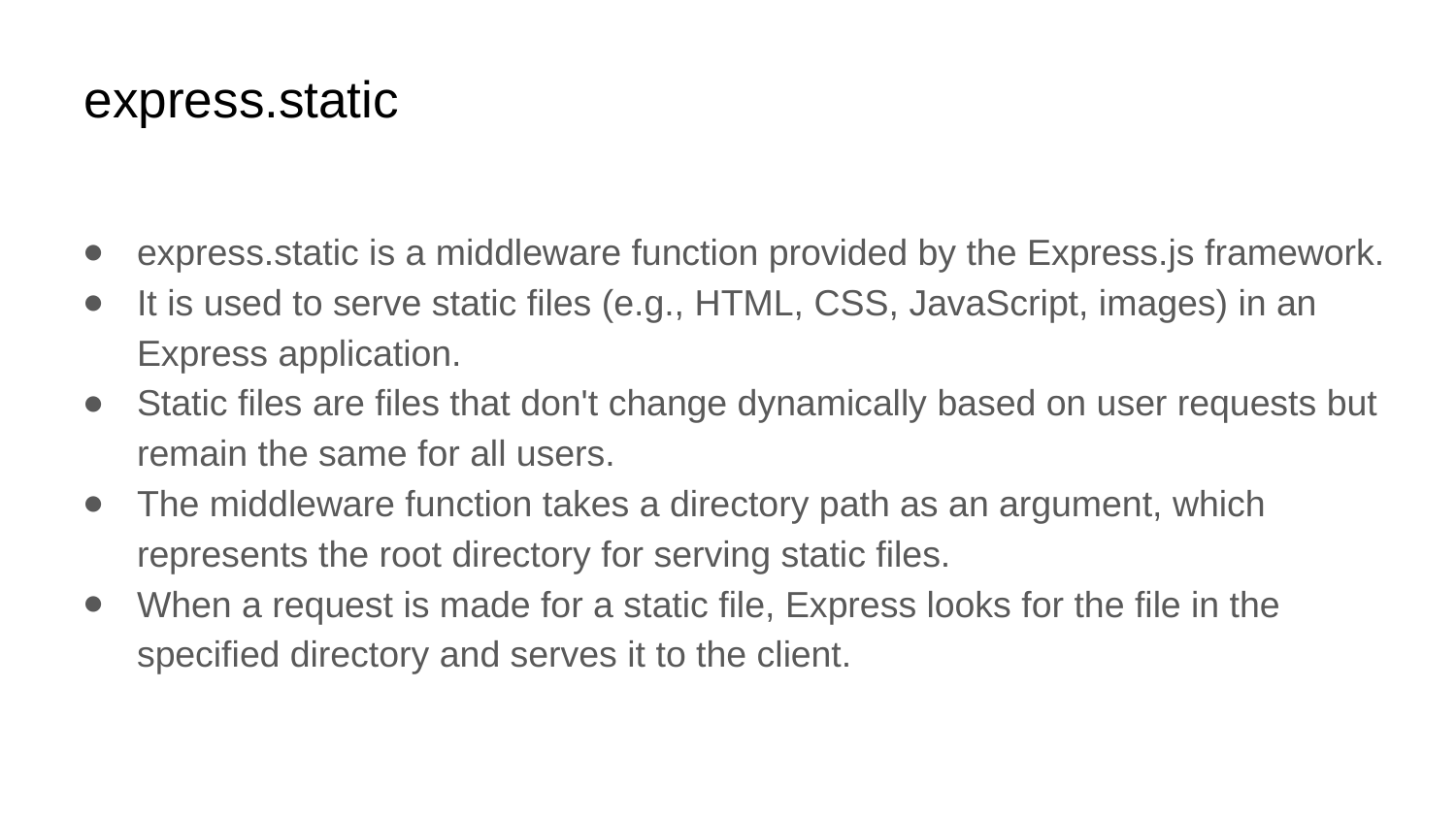

# express.static
express.static is a middleware function provided by the Express.js framework.
It is used to serve static files (e.g., HTML, CSS, JavaScript, images) in an Express application.
Static files are files that don't change dynamically based on user requests but remain the same for all users.
The middleware function takes a directory path as an argument, which represents the root directory for serving static files.
When a request is made for a static file, Express looks for the file in the specified directory and serves it to the client.